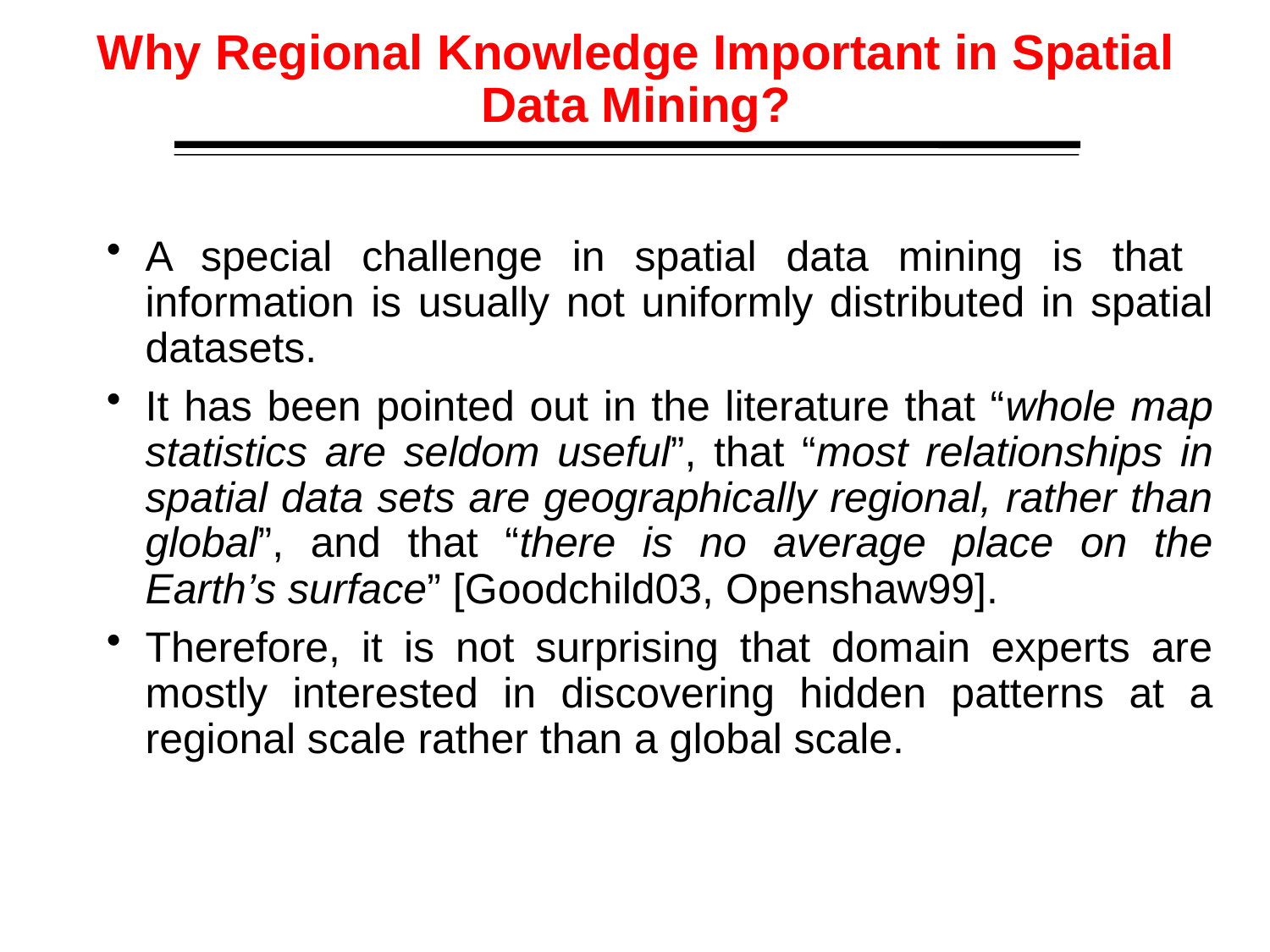

# Why Regional Knowledge Important in Spatial Data Mining?
A special challenge in spatial data mining is that  information is usually not uniformly distributed in spatial datasets.
It has been pointed out in the literature that “whole map statistics are seldom useful”, that “most relationships in spatial data sets are geographically regional, rather than global”, and that “there is no average place on the Earth’s surface” [Goodchild03, Openshaw99].
Therefore, it is not surprising that domain experts are mostly interested in discovering hidden patterns at a regional scale rather than a global scale.